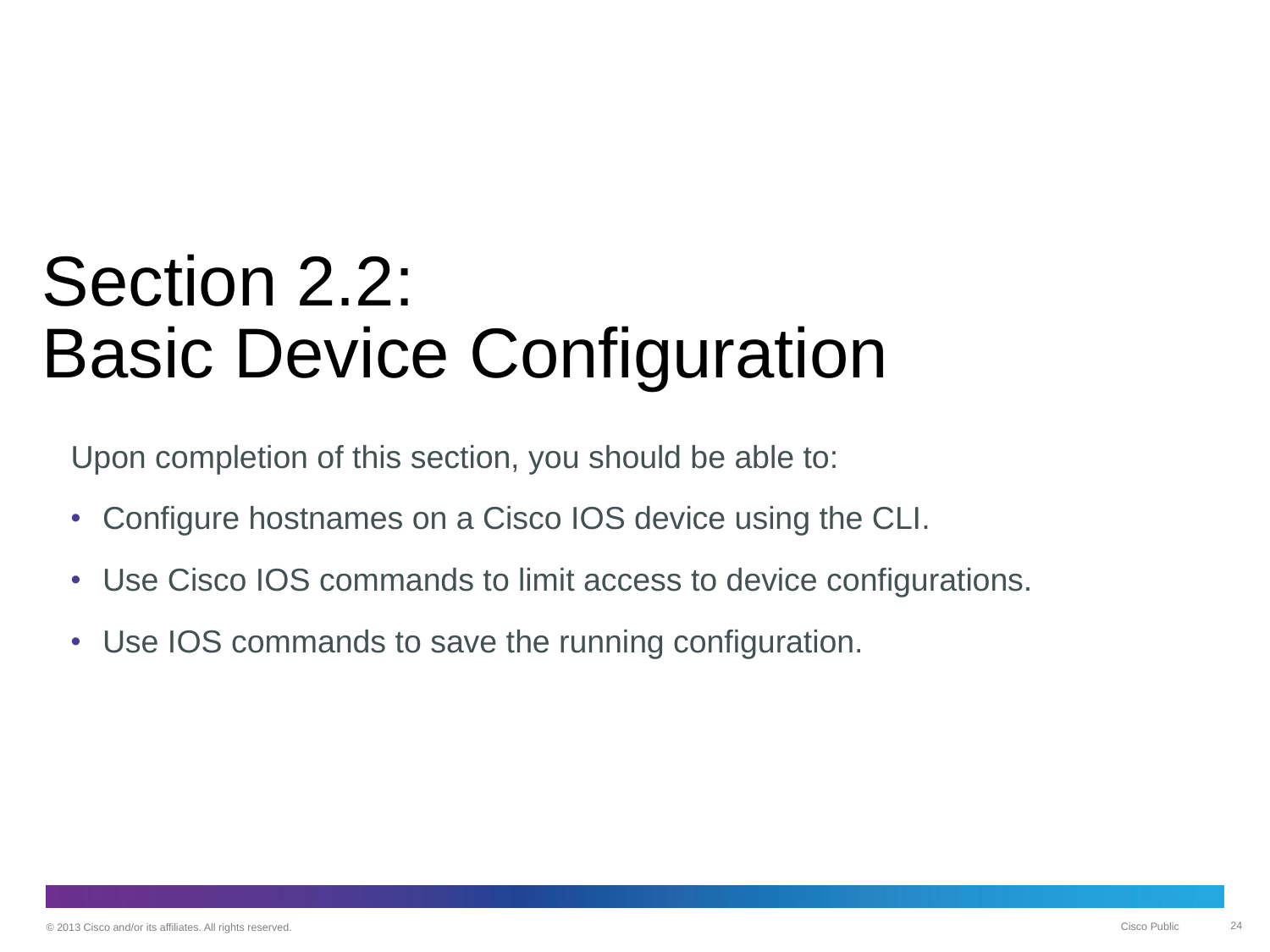

# Section 2.2: Basic Device Configuration
Upon completion of this section, you should be able to:
Configure hostnames on a Cisco IOS device using the CLI.
Use Cisco IOS commands to limit access to device configurations.
Use IOS commands to save the running configuration.